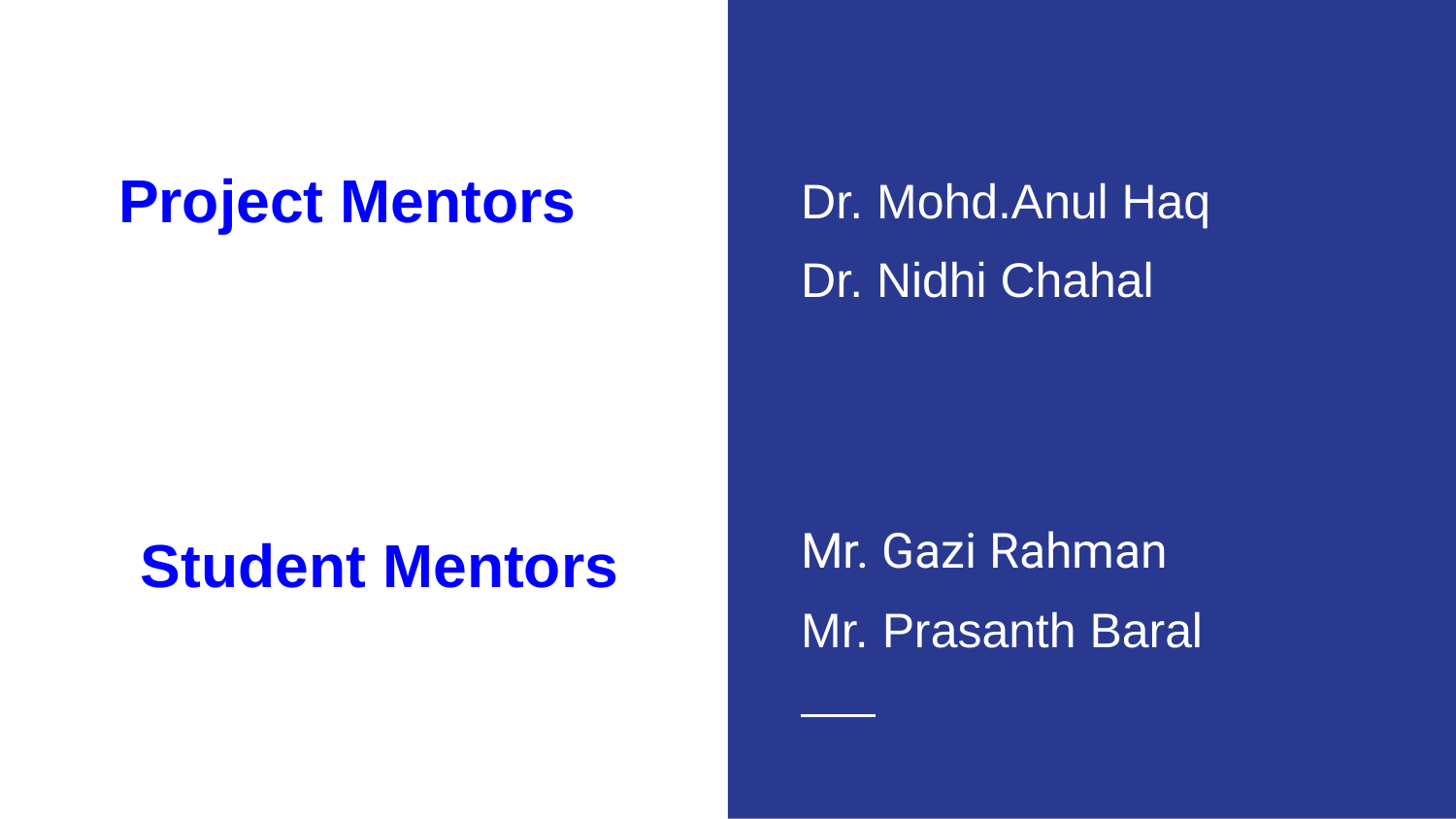

# Project Mentors
Dr. Mohd.Anul Haq
Dr. Nidhi Chahal

Mr. Gazi Rahman
Mr. Prasanth Baral
     Student Mentors